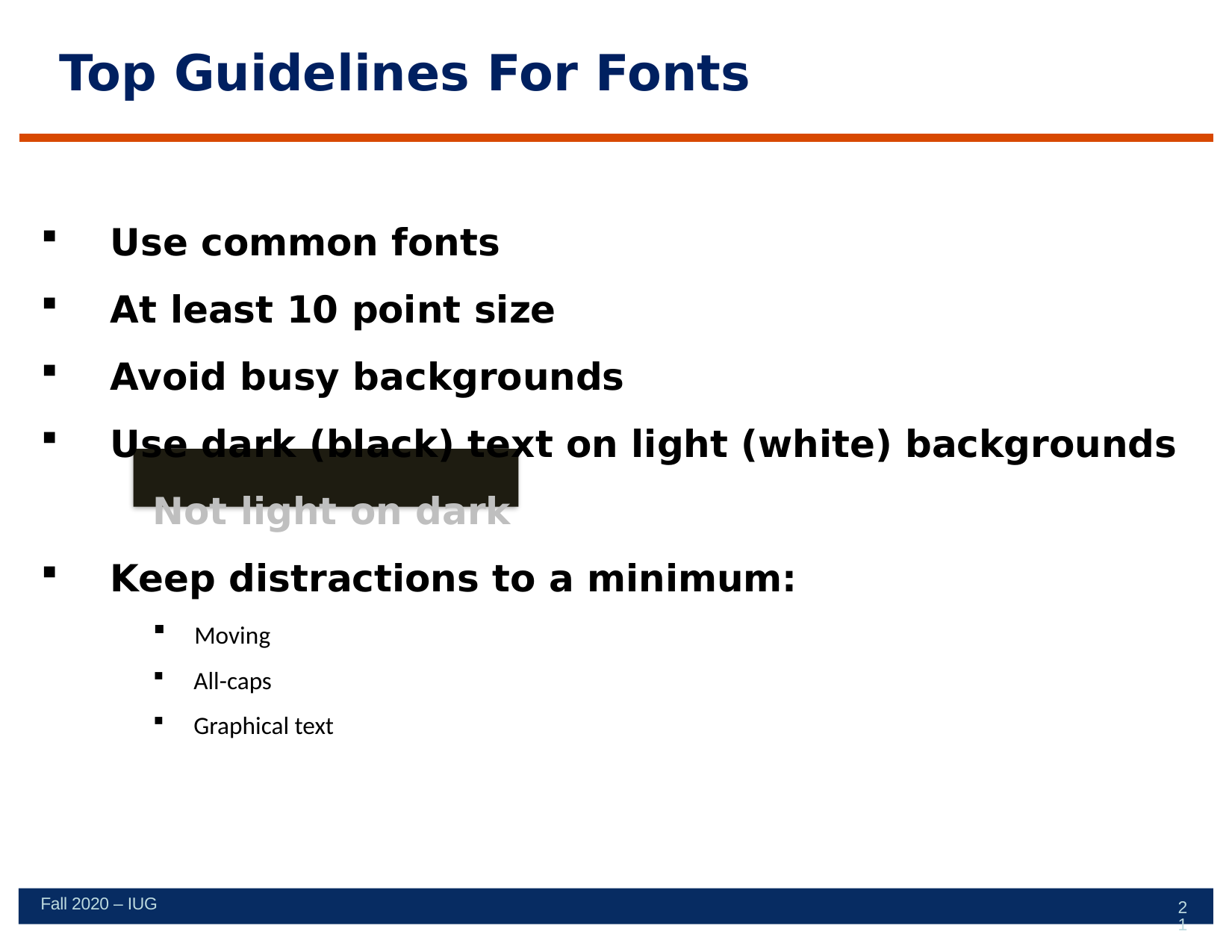

# Top Guidelines For Fonts
Use common fonts
At least 10 point size
Avoid busy backgrounds
Use dark (black) text on light (white) backgrounds
	Not light on dark
Keep distractions to a minimum:
 Moving
 All-caps
 Graphical text

Fall 2020 – IUG
21